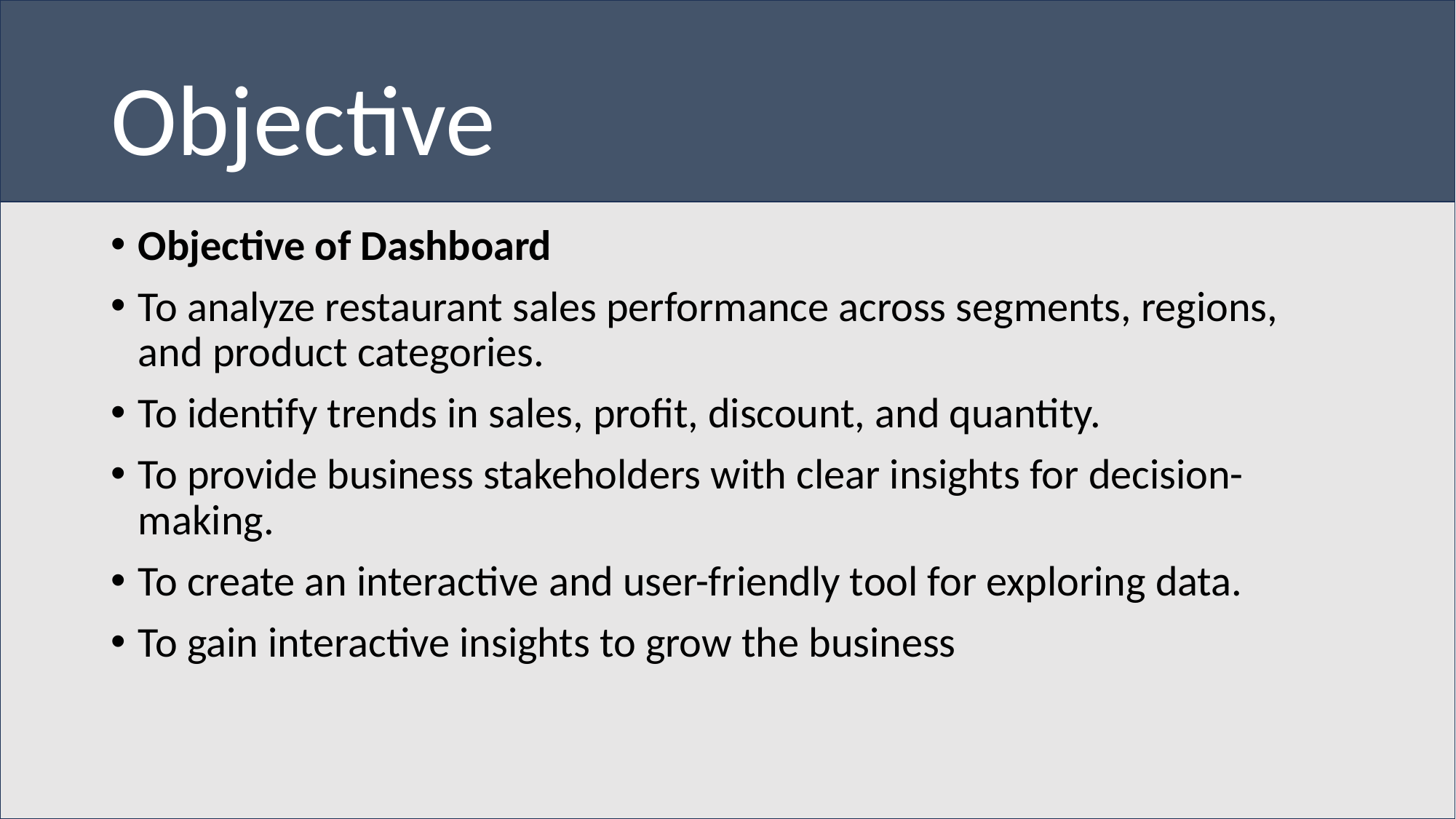

# Objective

Objective of Dashboard
To analyze restaurant sales performance across segments, regions, and product categories.
To identify trends in sales, profit, discount, and quantity.
To provide business stakeholders with clear insights for decision-making.
To create an interactive and user-friendly tool for exploring data.
To gain interactive insights to grow the business